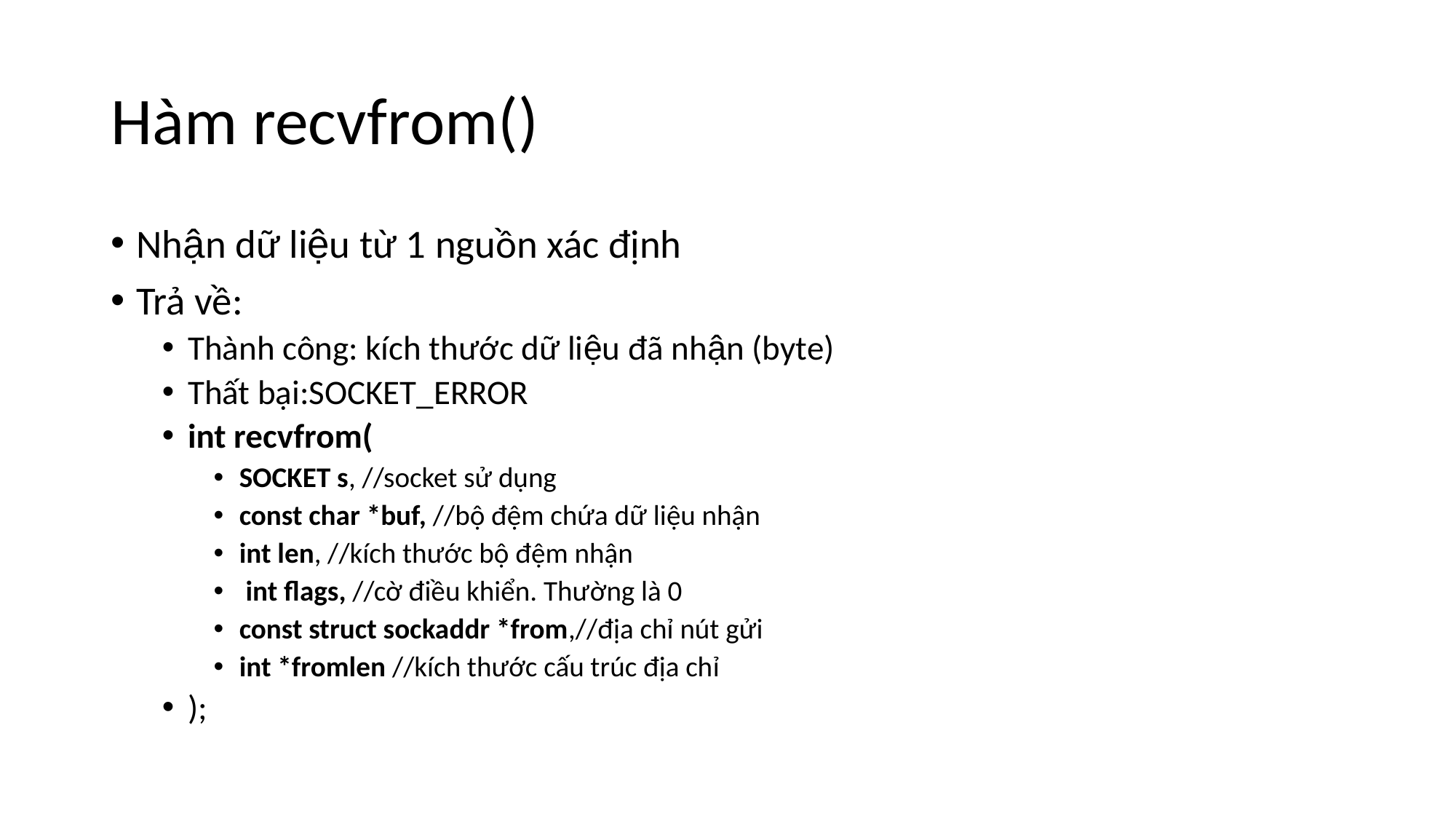

# Hàm recvfrom()
Nhận dữ liệu từ 1 nguồn xác định
Trả về:
Thành công: kích thước dữ liệu đã nhận (byte)
Thất bại:SOCKET_ERROR
int recvfrom(
SOCKET s, //socket sử dụng
const char *buf, //bộ đệm chứa dữ liệu nhận
int len, //kích thước bộ đệm nhận
 int flags, //cờ điều khiển. Thường là 0
const struct sockaddr *from,//địa chỉ nút gửi
int *fromlen //kích thước cấu trúc địa chỉ
);